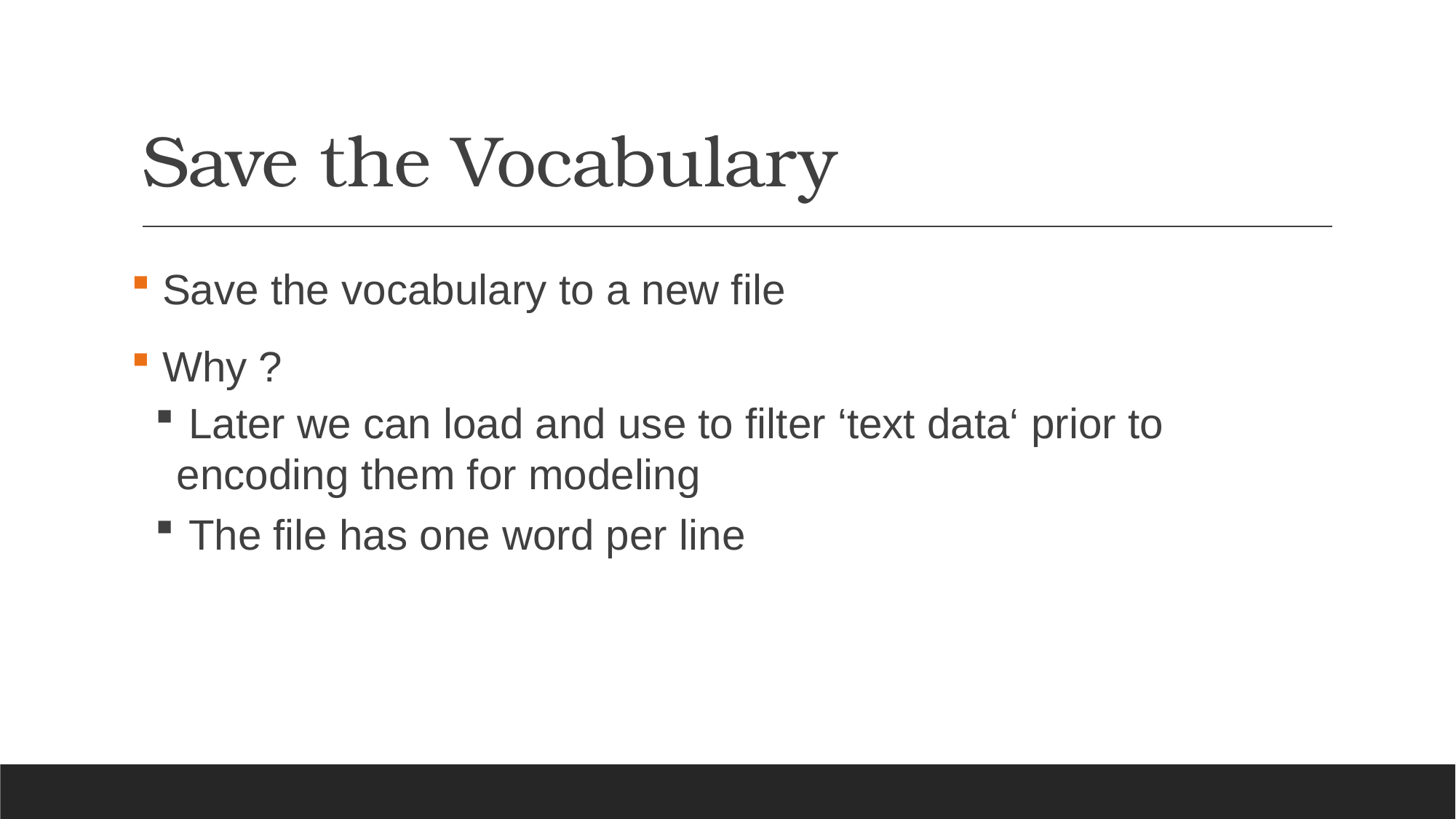

# Save the Vocabulary
 Save the vocabulary to a new file
 Why ?
 Later we can load and use to filter ‘text data‘ prior to encoding them for modeling
 The file has one word per line